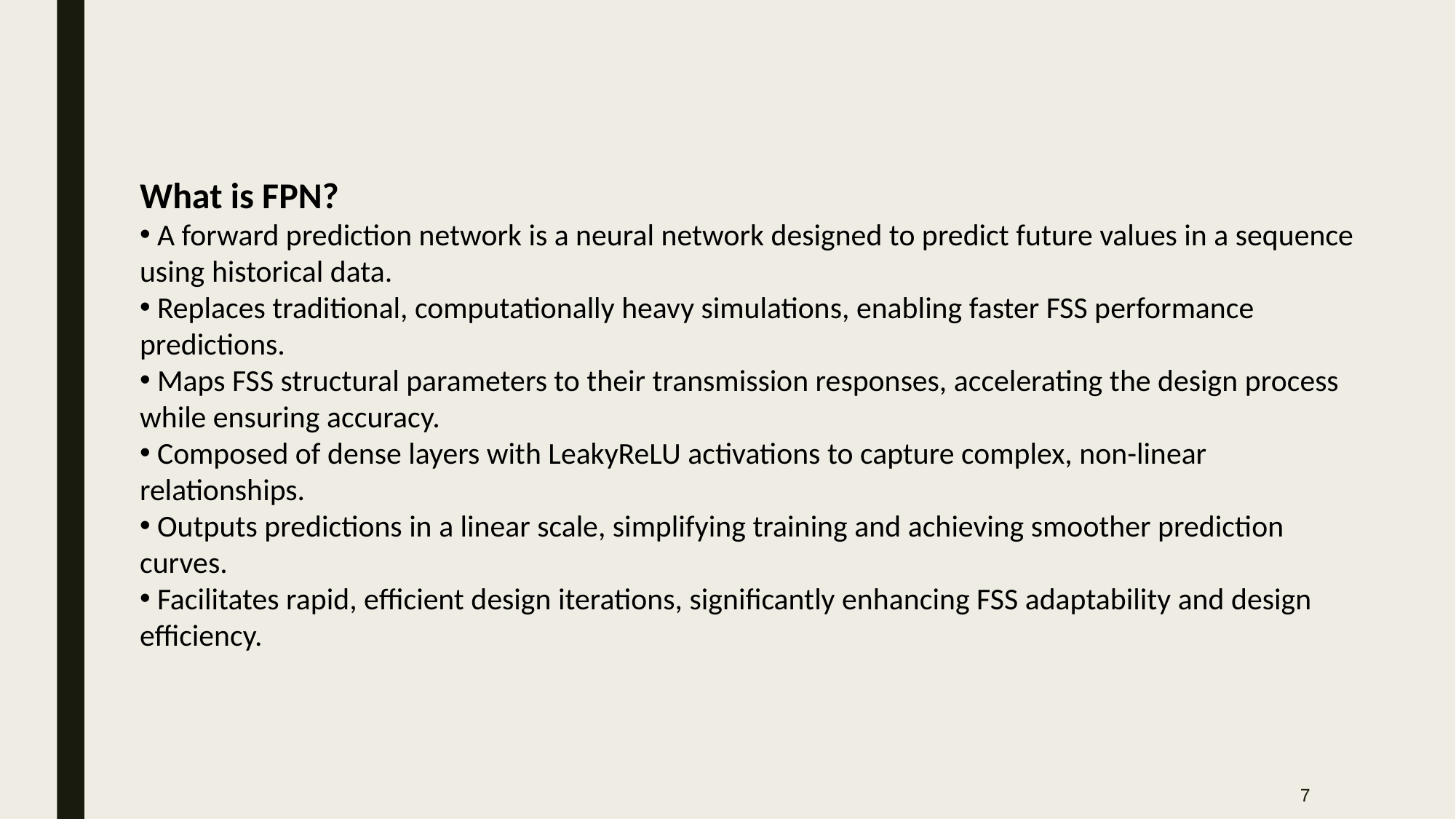

What is FPN?
 A forward prediction network is a neural network designed to predict future values in a sequence using historical data.
 Replaces traditional, computationally heavy simulations, enabling faster FSS performance predictions.
 Maps FSS structural parameters to their transmission responses, accelerating the design process while ensuring accuracy.
 Composed of dense layers with LeakyReLU activations to capture complex, non-linear relationships.
 Outputs predictions in a linear scale, simplifying training and achieving smoother prediction curves.
 Facilitates rapid, efficient design iterations, significantly enhancing FSS adaptability and design efficiency.

7